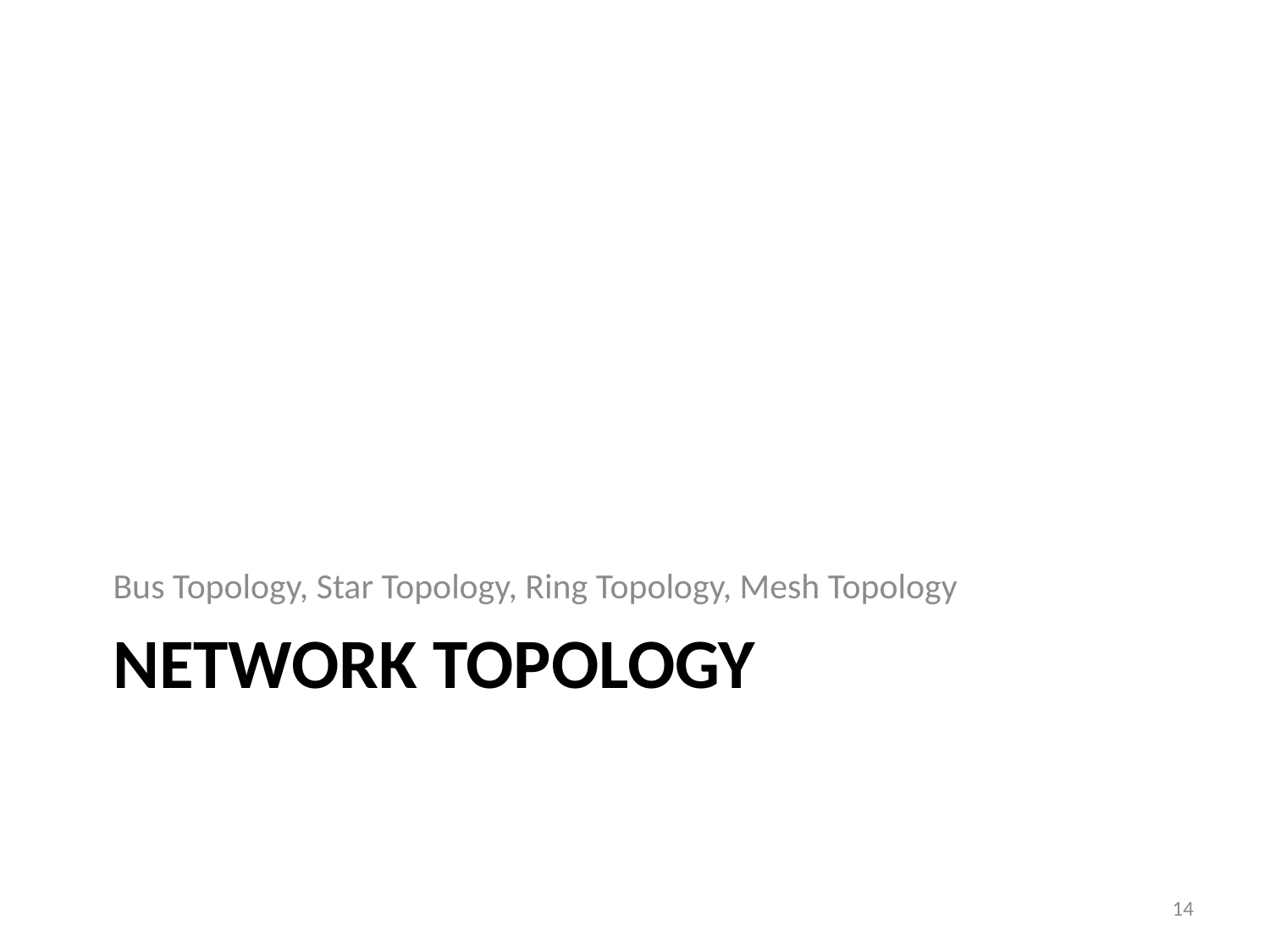

Bus Topology, Star Topology, Ring Topology, Mesh Topology
# Network topology
14